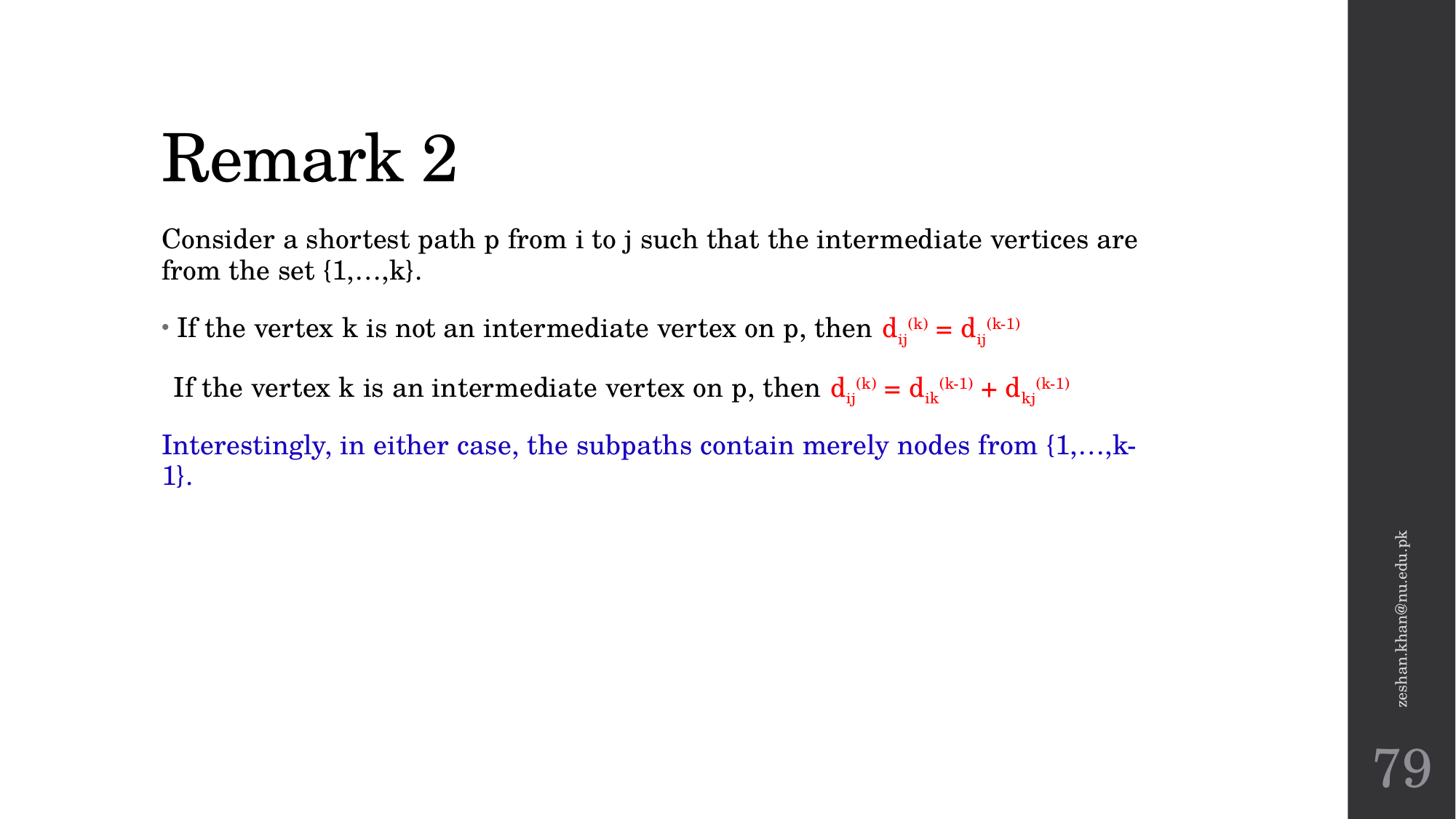

# Remark 2
Consider a shortest path p from i to j such that the intermediate vertices are from the set {1,…,k}.
 If the vertex k is not an intermediate vertex on p, then dij(k) = dij(k-1)
  If the vertex k is an intermediate vertex on p, then dij(k) = dik(k-1) + dkj(k-1)
Interestingly, in either case, the subpaths contain merely nodes from {1,…,k-1}.
zeshan.khan@nu.edu.pk
79